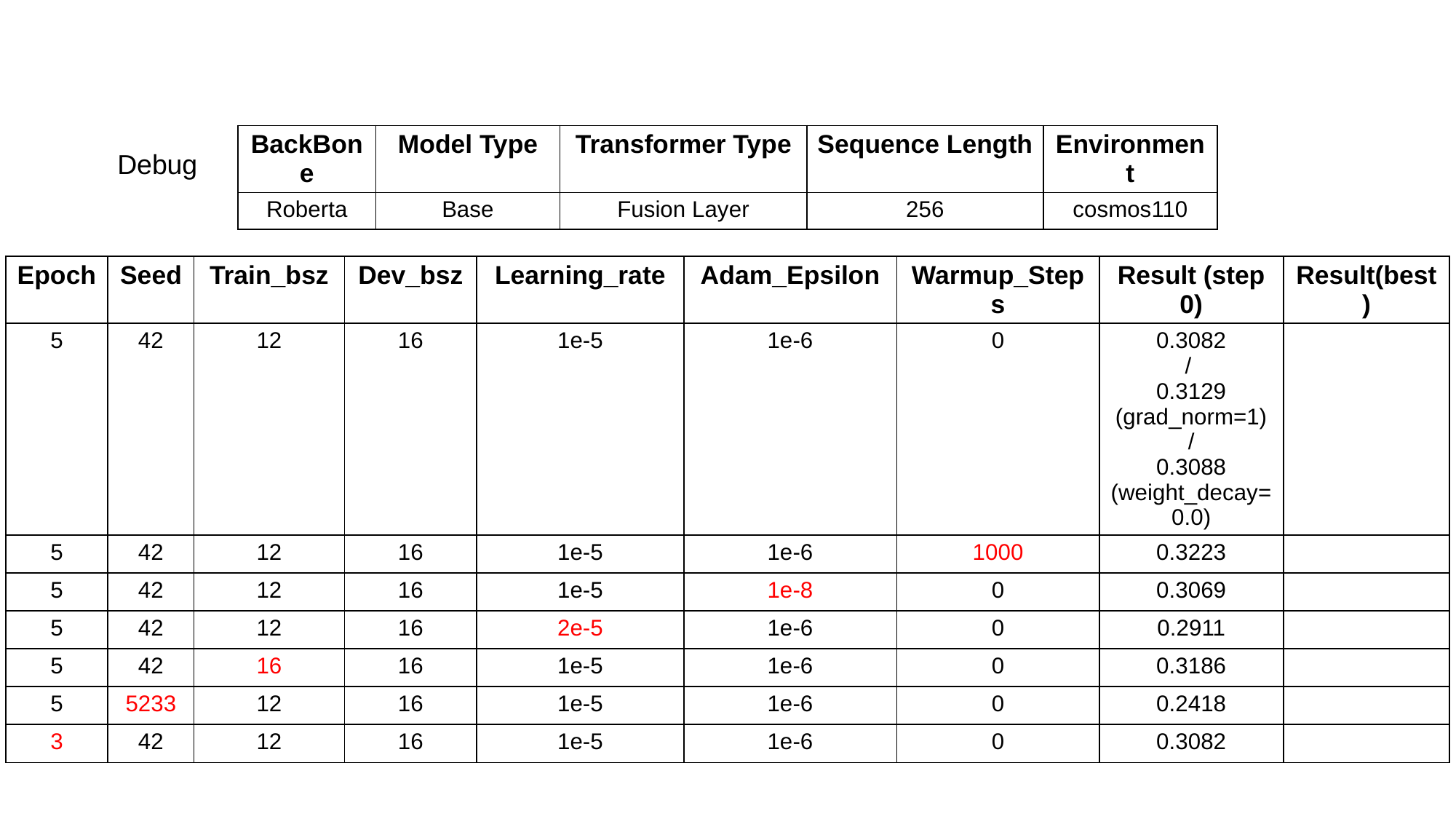

| BackBone | Model Type | Transformer Type | Sequence Length | Environment |
| --- | --- | --- | --- | --- |
| Roberta | Base | Fusion Layer | 256 | cosmos110 |
Debug
| Epoch | Seed | Train\_bsz | Dev\_bsz | Learning\_rate | Adam\_Epsilon | Warmup\_Steps | Result (step 0) | Result(best) |
| --- | --- | --- | --- | --- | --- | --- | --- | --- |
| 5 | 42 | 12 | 16 | 1e-5 | 1e-6 | 0 | 0.3082 / 0.3129 (grad\_norm=1) / 0.3088 (weight\_decay=0.0) |  |
| 5 | 42 | 12 | 16 | 1e-5 | 1e-6 | 1000 | 0.3223 |  |
| 5 | 42 | 12 | 16 | 1e-5 | 1e-8 | 0 | 0.3069 |  |
| 5 | 42 | 12 | 16 | 2e-5 | 1e-6 | 0 | 0.2911 |  |
| 5 | 42 | 16 | 16 | 1e-5 | 1e-6 | 0 | 0.3186 |  |
| 5 | 5233 | 12 | 16 | 1e-5 | 1e-6 | 0 | 0.2418 |  |
| 3 | 42 | 12 | 16 | 1e-5 | 1e-6 | 0 | 0.3082 |  |